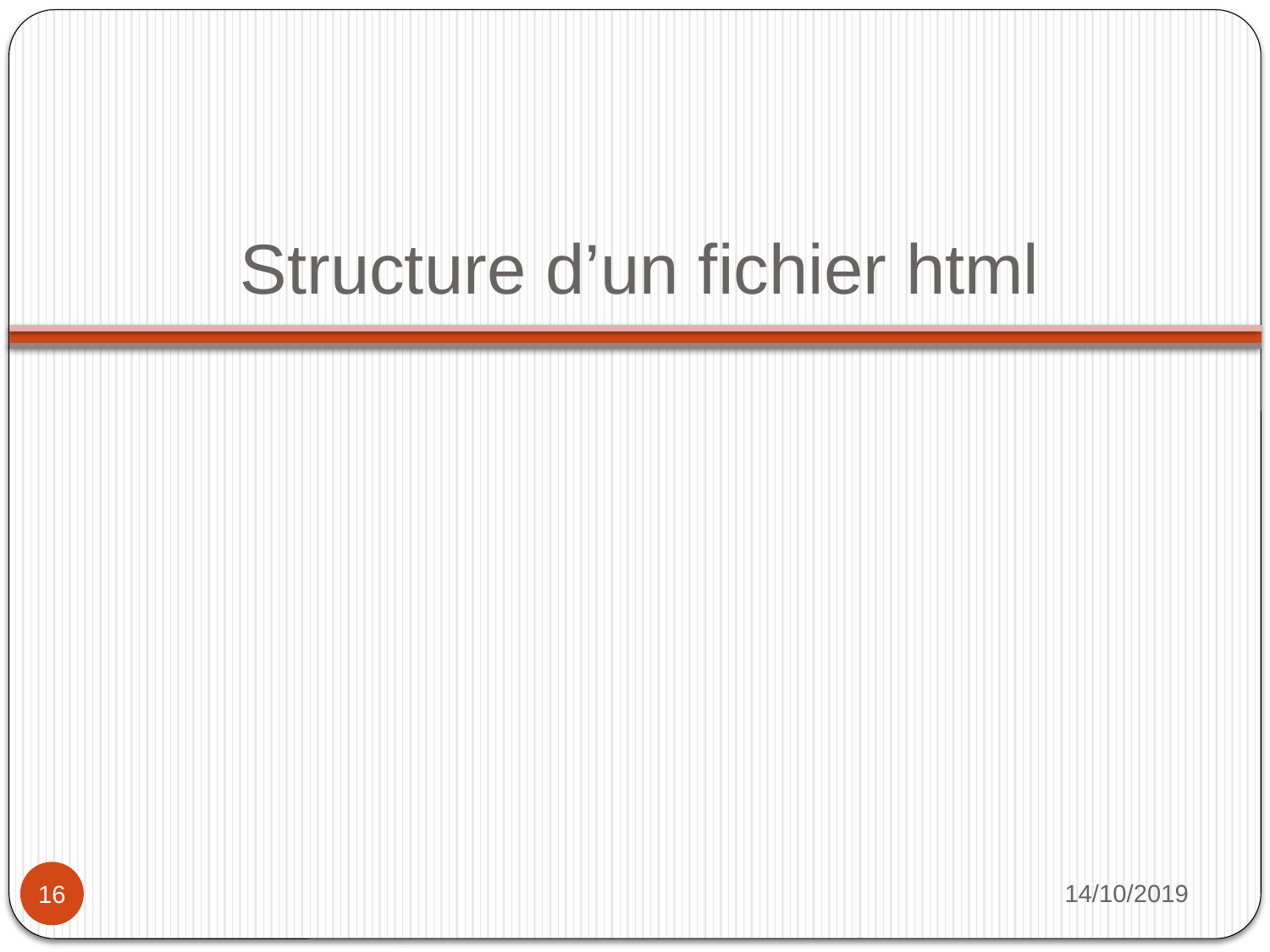

# Structure d’un fichier html

14/10/2019
16